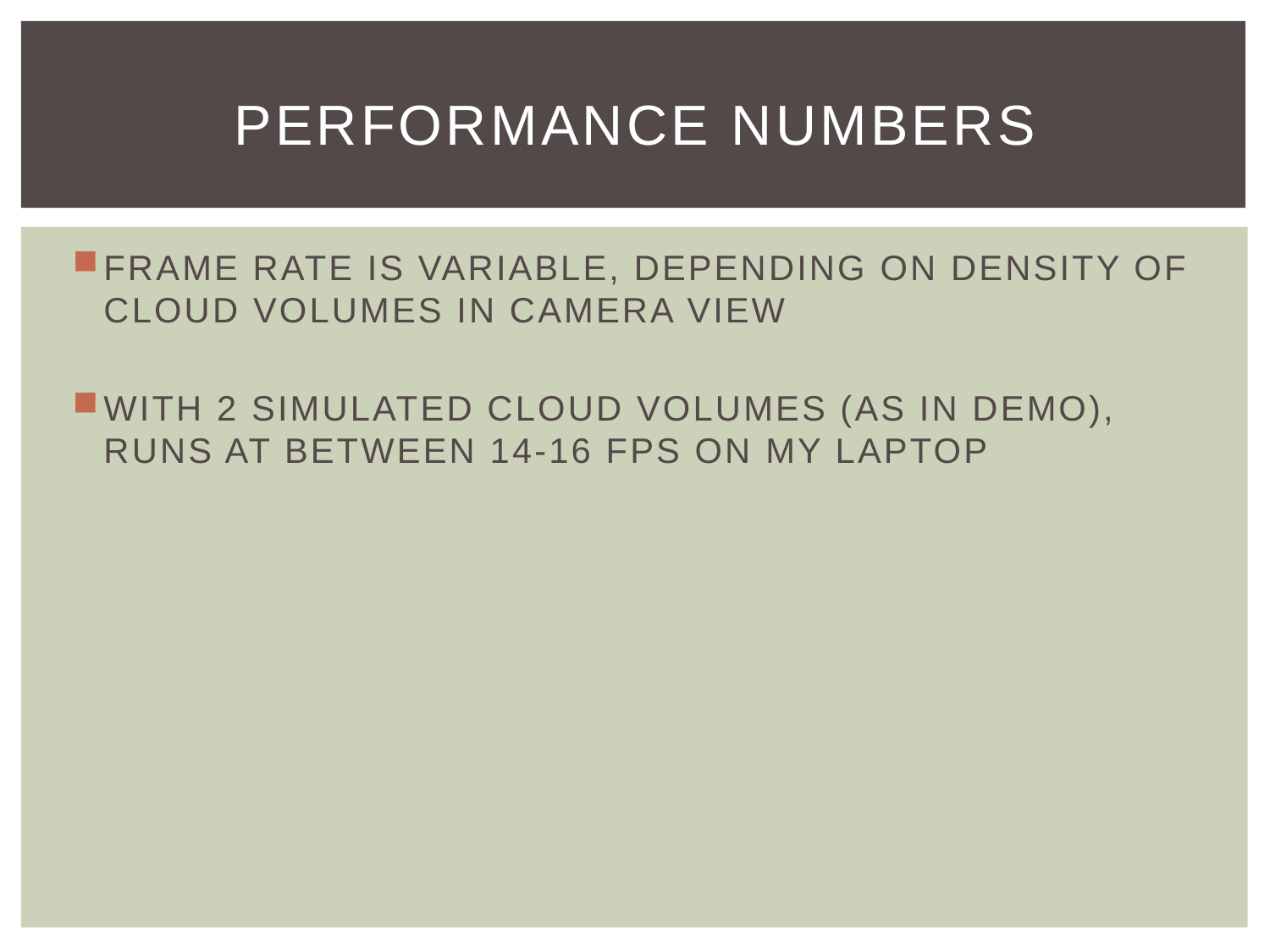

# Performance numbers
FRAME RATE IS VARIABLE, DEPENDING ON DENSITY OF CLOUD VOLUMES IN CAMERA VIEW

WITH 2 SIMULATED CLOUD VOLUMES (AS IN DEMO), RUNS AT BETWEEN 14-16 FPS ON MY LAPTOP